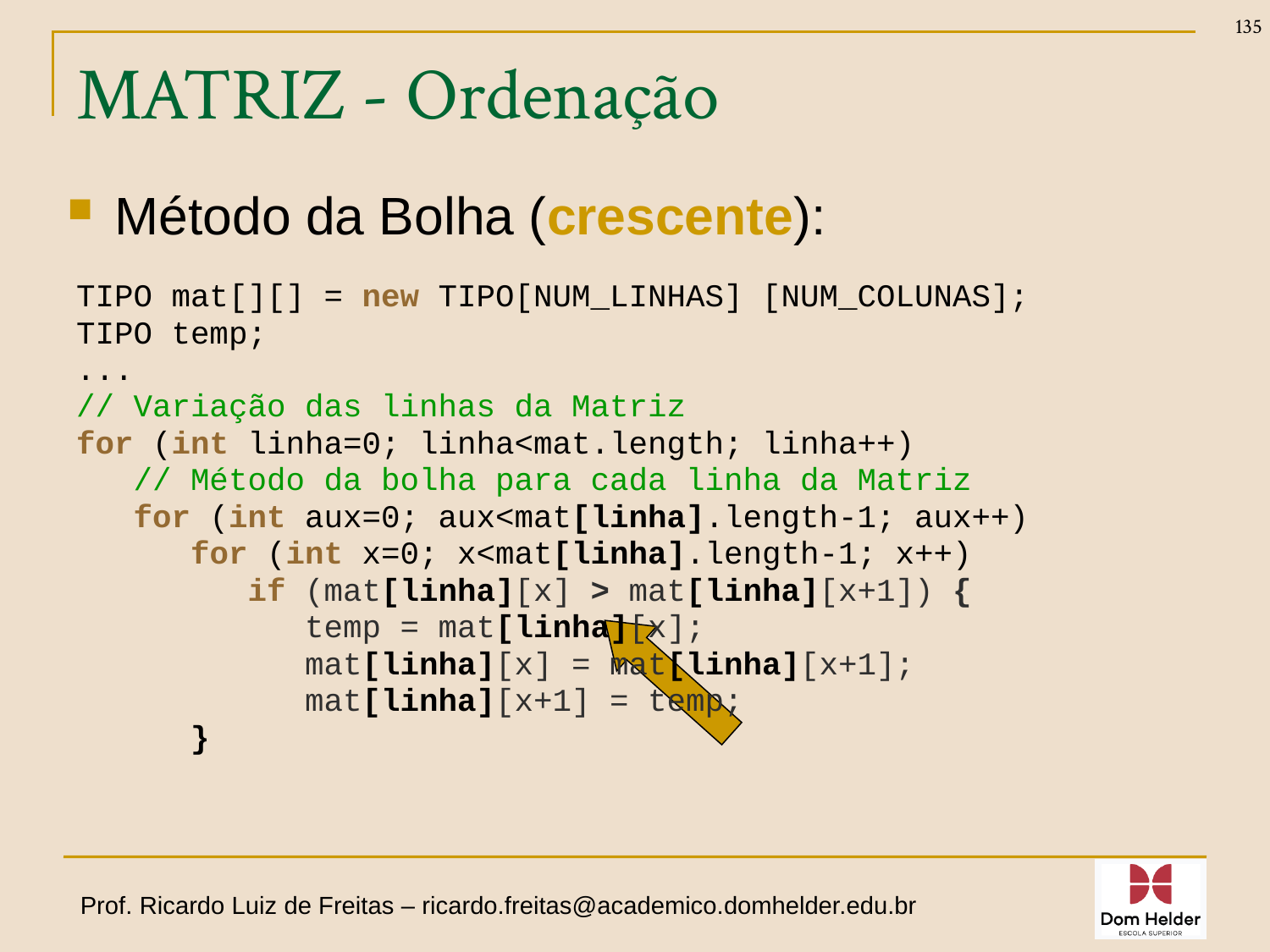

135
# MATRIZ - Ordenação
Método da Bolha (crescente):

TIPO mat[][] = new TIPO[NUM_LINHAS] [NUM_COLUNAS];
TIPO temp;
...
// Variação das linhas da Matriz
for (int linha=0; linha<mat.length; linha++)
   // Método da bolha para cada linha da Matriz
   for (int aux=0; aux<mat[linha].length-1; aux++)
      for (int x=0; x<mat[linha].length-1; x++)
         if (mat[linha][x] > mat[linha][x+1]) {
            temp = mat[linha][x];
            mat[linha][x] = mat[linha][x+1];
            mat[linha][x+1] = temp;
      }